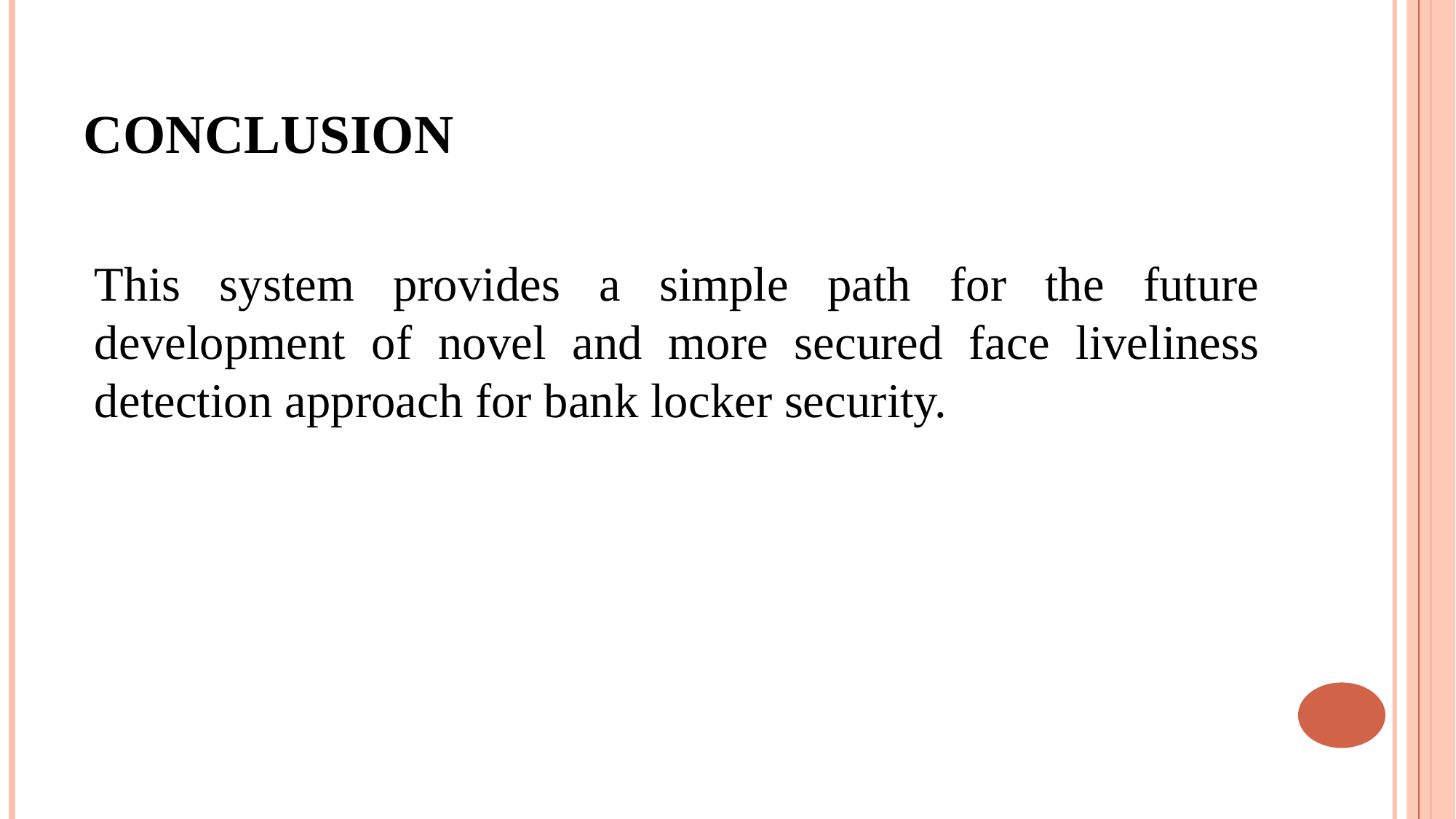

# CONCLUSION
This system provides a simple path for the future development of novel and more secured face liveliness detection approach for bank locker security.